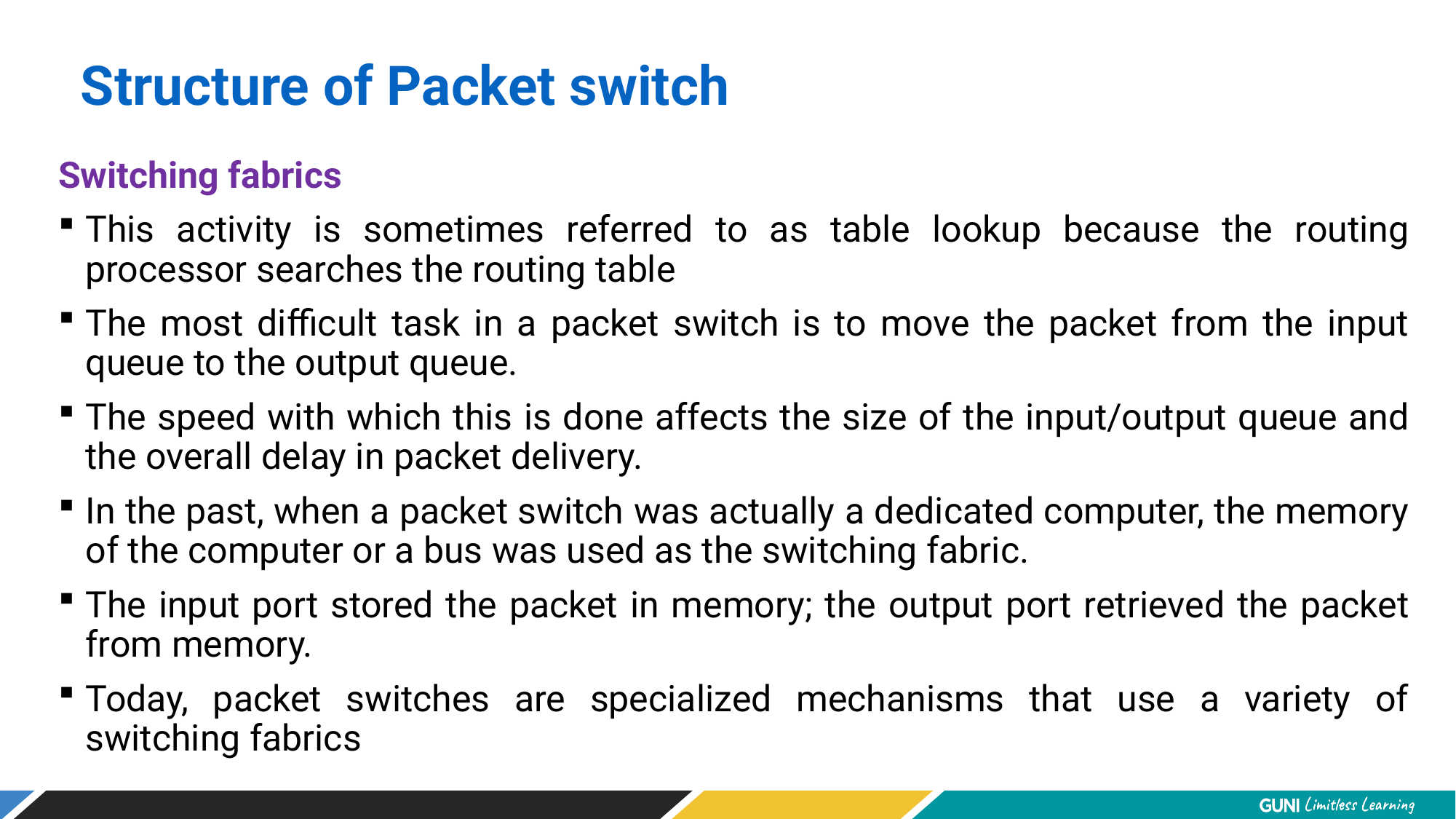

Structure of Packet switch
Switching fabrics
This activity is sometimes referred to as table lookup because the routing processor searches the routing table
The most difficult task in a packet switch is to move the packet from the input queue to the output queue.
The speed with which this is done affects the size of the input/output queue and the overall delay in packet delivery.
In the past, when a packet switch was actually a dedicated computer, the memory of the computer or a bus was used as the switching fabric.
The input port stored the packet in memory; the output port retrieved the packet from memory.
Today, packet switches are specialized mechanisms that use a variety of switching fabrics